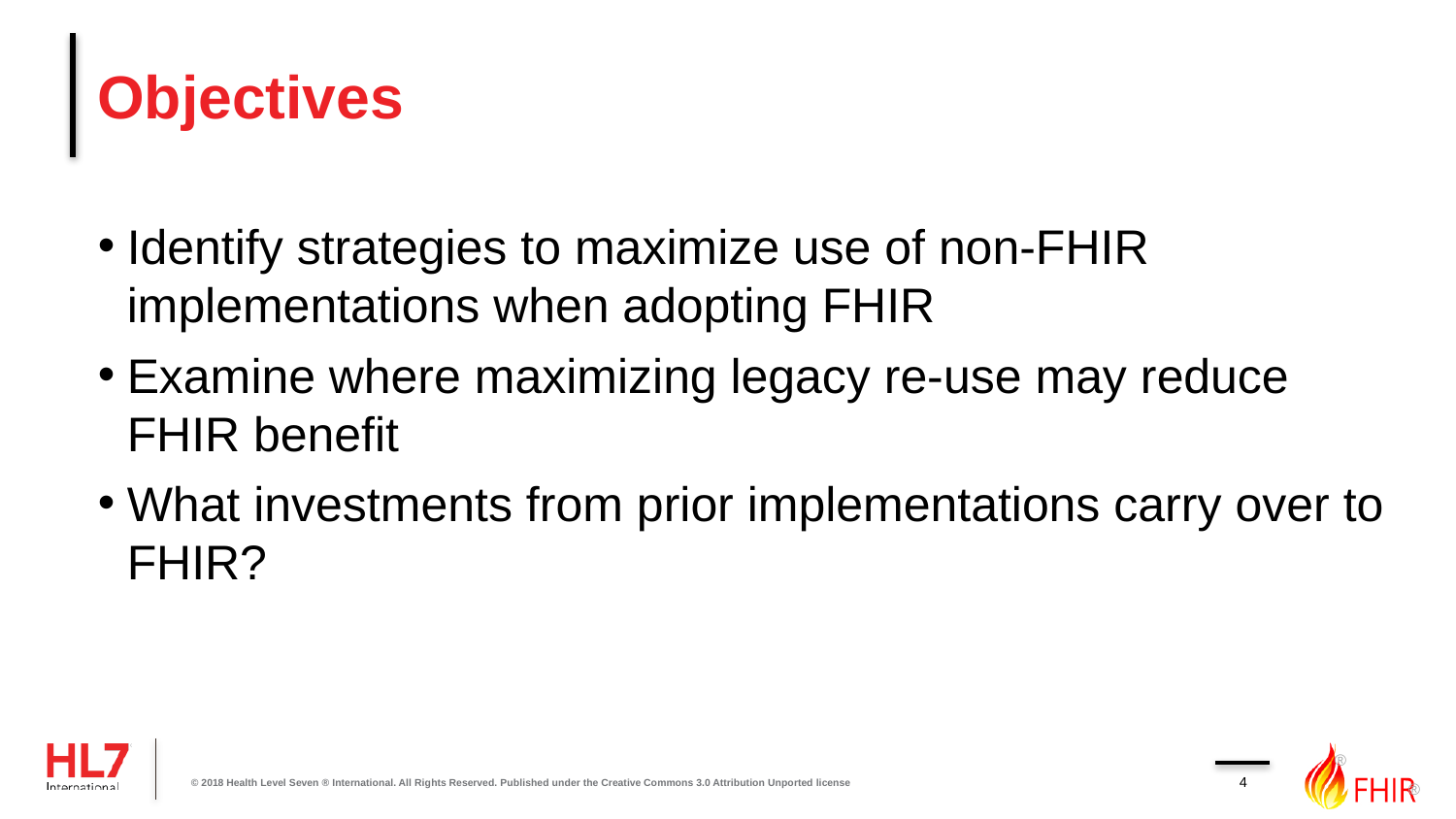

# Objectives
Identify strategies to maximize use of non-FHIR implementations when adopting FHIR
Examine where maximizing legacy re-use may reduce FHIR benefit
What investments from prior implementations carry over to FHIR?
4
© 2018 Health Level Seven ® International. All Rights Reserved. Published under the Creative Commons 3.0 Attribution Unported license